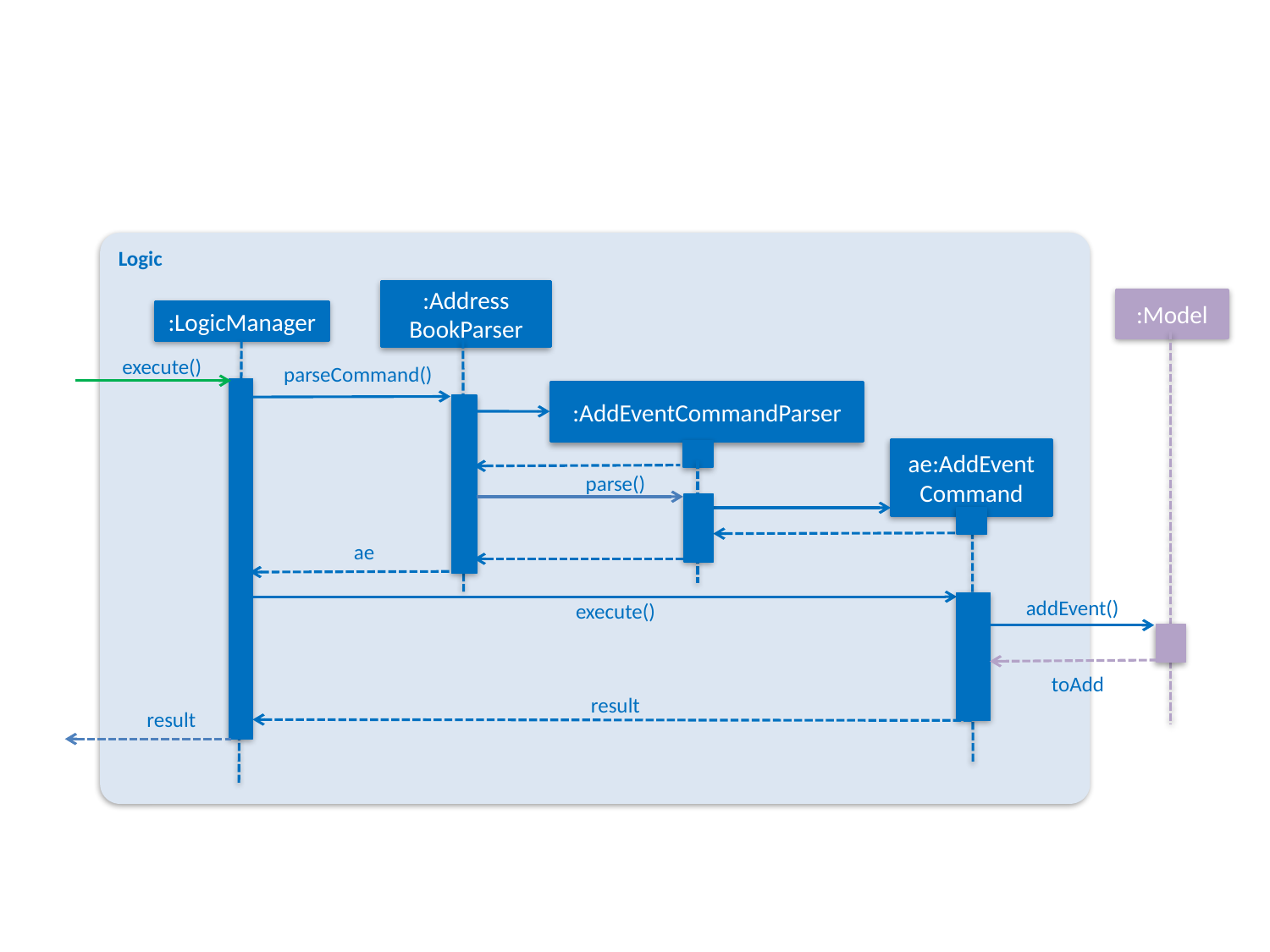

Logic
:Address
BookParser
:Model
:LogicManager
execute()
parseCommand()

:AddEventCommandParser

ae:AddEventCommand

parse()

ae

addEvent()
execute()

toAdd
result
result